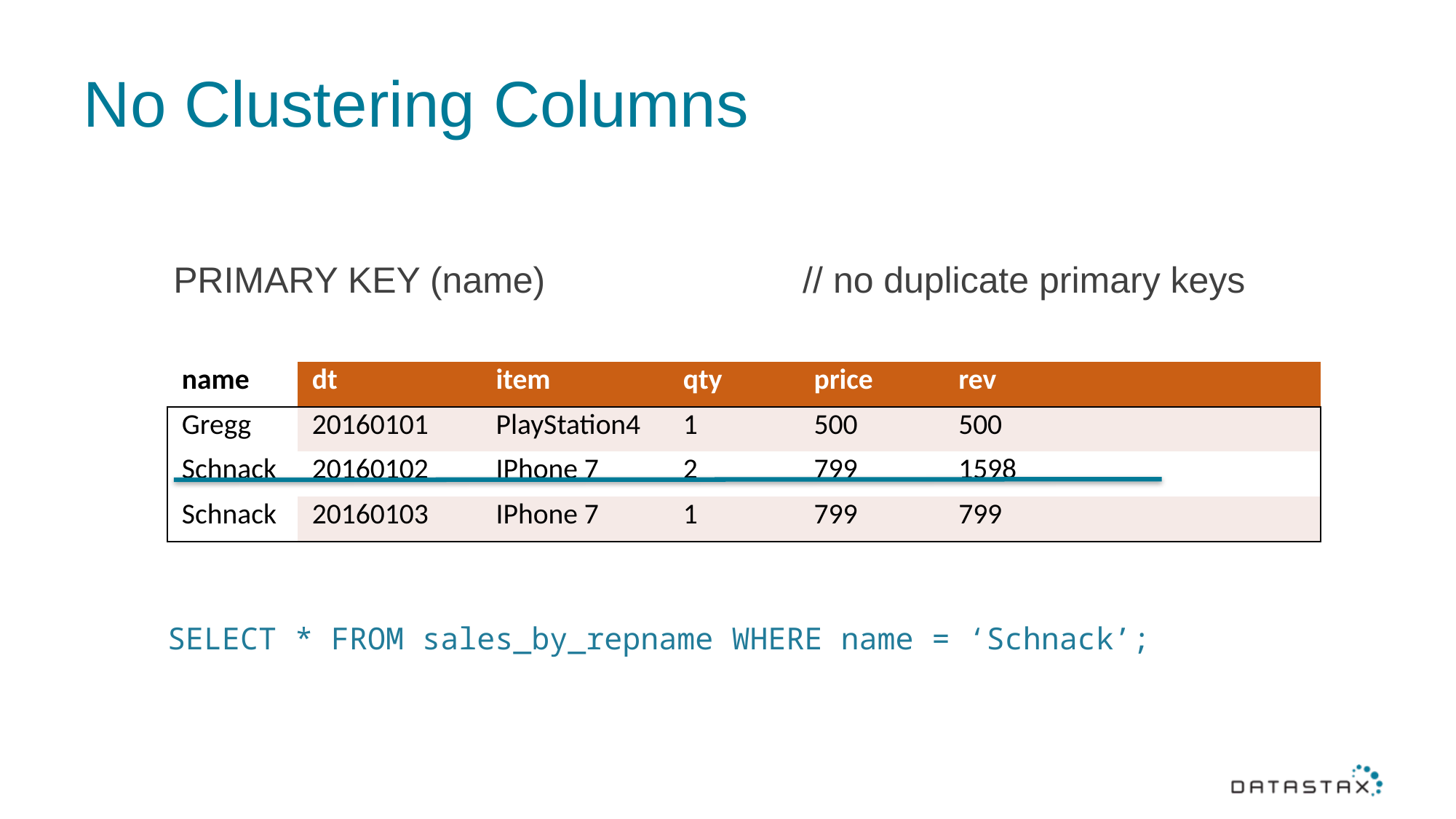

# No Clustering Columns
PRIMARY KEY (name)	                   // no duplicate primary keys

| name | dt | item | qty | price | rev |
| --- | --- | --- | --- | --- | --- |
| Gregg | 20160101 | PlayStation4 | 1 | 500 | 500 |
| Schnack | 20160102 | IPhone 7 | 2 | 799 | 1598 |
| Schnack | 20160103 | IPhone 7 | 1 | 799 | 799 |
SELECT * FROM sales_by_repname WHERE name = ‘Schnack’;